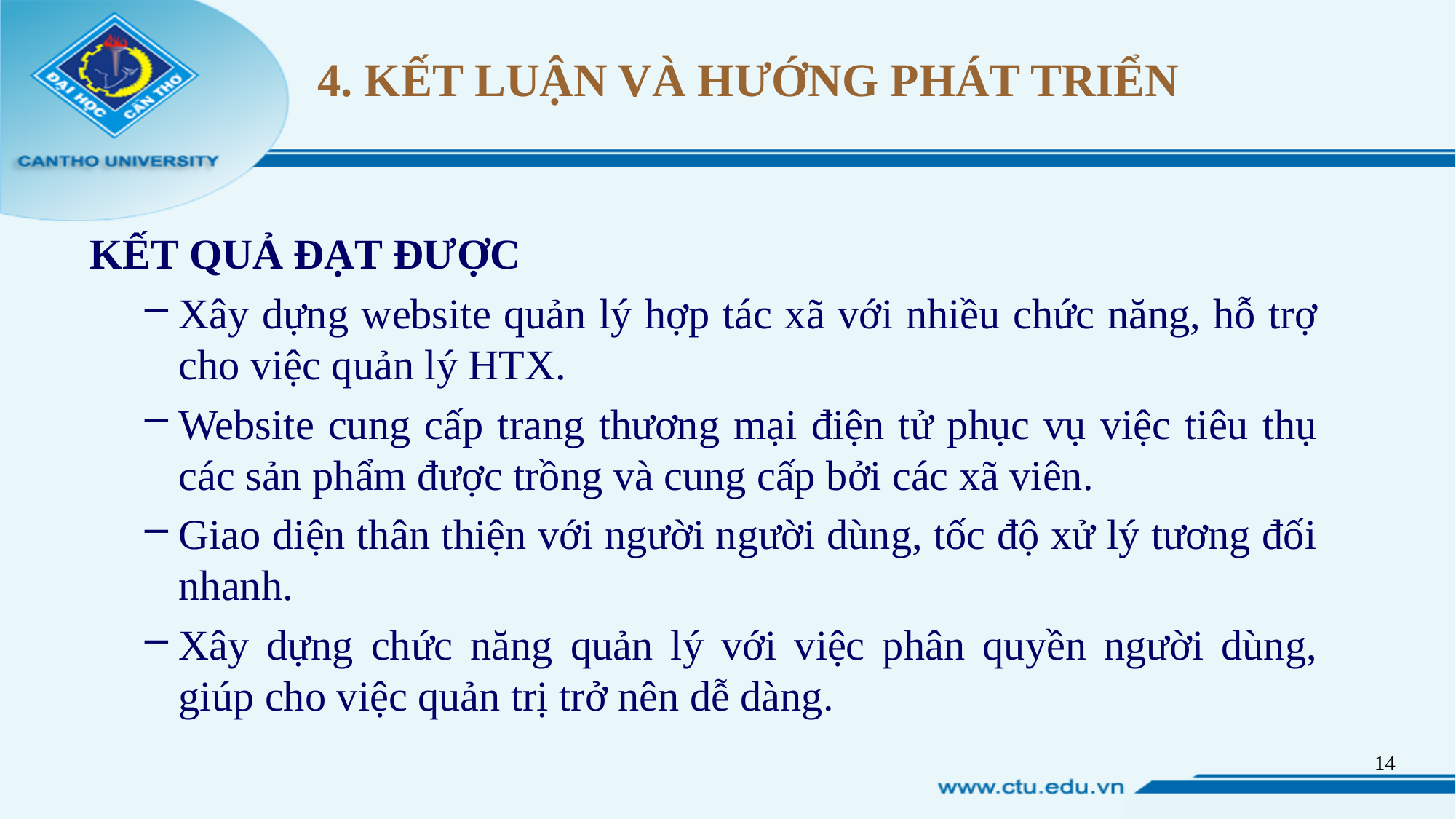

# 4. KẾT LUẬN VÀ HƯỚNG PHÁT TRIỂN
KẾT QUẢ ĐẠT ĐƯỢC
Xây dựng website quản lý hợp tác xã với nhiều chức năng, hỗ trợ cho việc quản lý HTX.
Website cung cấp trang thương mại điện tử phục vụ việc tiêu thụ các sản phẩm được trồng và cung cấp bởi các xã viên.
Giao diện thân thiện với người người dùng, tốc độ xử lý tương đối nhanh.
Xây dựng chức năng quản lý với việc phân quyền người dùng, giúp cho việc quản trị trở nên dễ dàng.
14